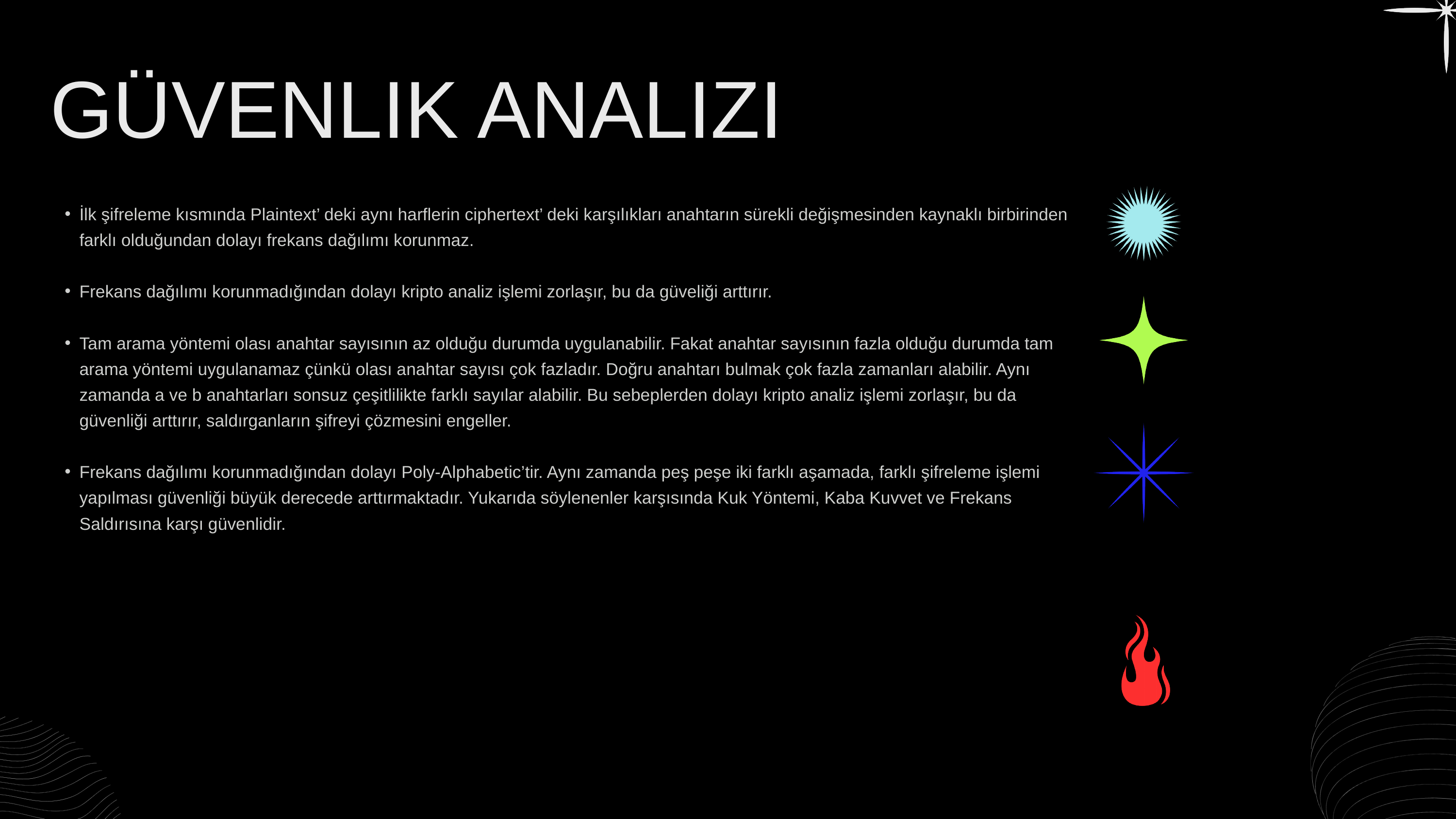

GÜVENLIK ANALIZI
İlk şifreleme kısmında Plaintext’ deki aynı harflerin ciphertext’ deki karşılıkları anahtarın sürekli değişmesinden kaynaklı birbirinden farklı olduğundan dolayı frekans dağılımı korunmaz.

Frekans dağılımı korunmadığından dolayı kripto analiz işlemi zorlaşır, bu da güveliği arttırır.

Tam arama yöntemi olası anahtar sayısının az olduğu durumda uygulanabilir. Fakat anahtar sayısının fazla olduğu durumda tam arama yöntemi uygulanamaz çünkü olası anahtar sayısı çok fazladır. Doğru anahtarı bulmak çok fazla zamanları alabilir. Aynı zamanda a ve b anahtarları sonsuz çeşitlilikte farklı sayılar alabilir. Bu sebeplerden dolayı kripto analiz işlemi zorlaşır, bu da güvenliği arttırır, saldırganların şifreyi çözmesini engeller.

Frekans dağılımı korunmadığından dolayı Poly-Alphabetic’tir. Aynı zamanda peş peşe iki farklı aşamada, farklı şifreleme işlemi yapılması güvenliği büyük derecede arttırmaktadır. Yukarıda söylenenler karşısında Kuk Yöntemi, Kaba Kuvvet ve Frekans Saldırısına karşı güvenlidir.